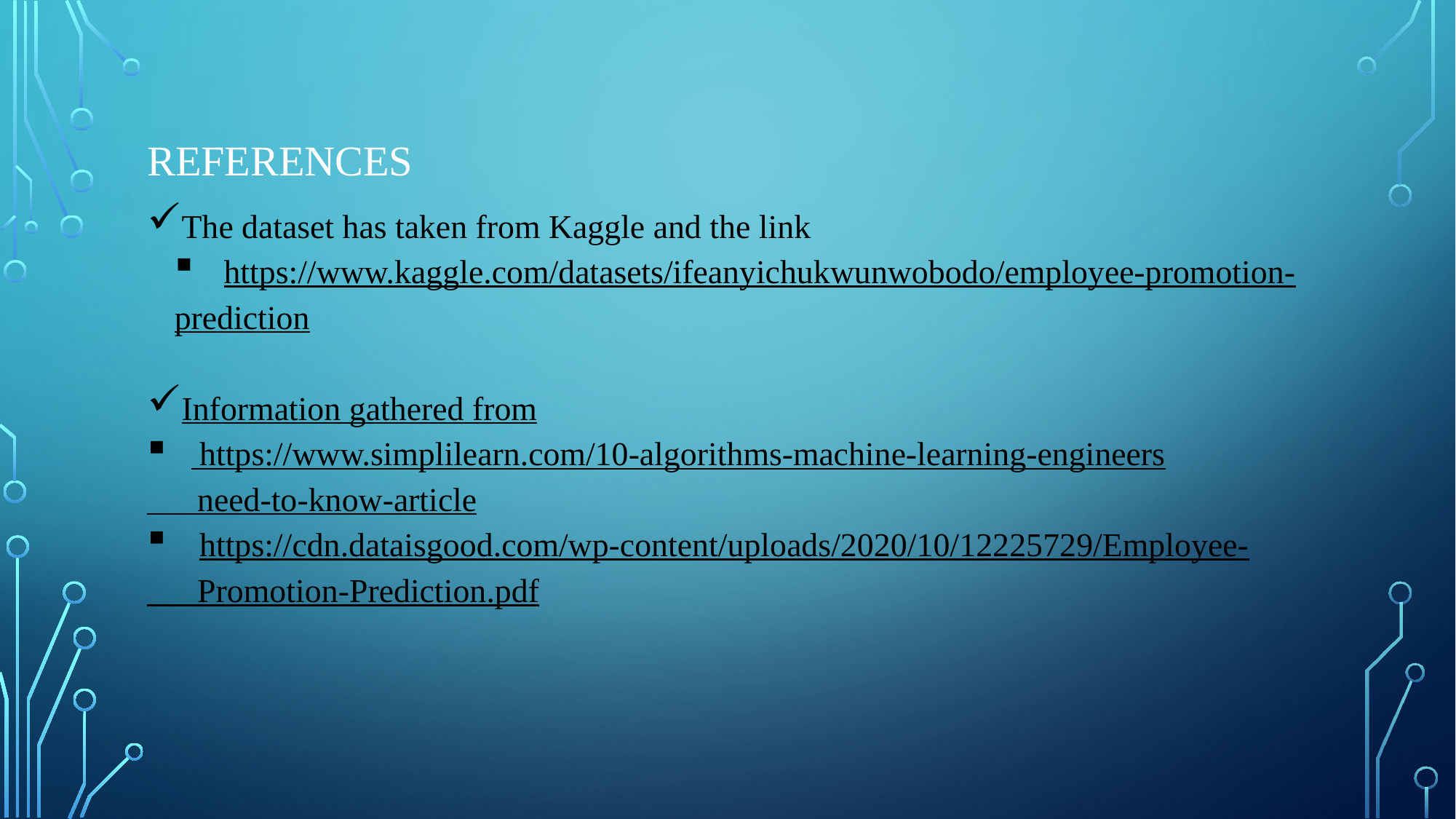

# References
The dataset has taken from Kaggle and the link
 https://www.kaggle.com/datasets/ifeanyichukwunwobodo/employee-promotion-
prediction

Information gathered from
   https://www.simplilearn.com/10-algorithms-machine-learning-engineers
      need-to-know-article
   https://cdn.dataisgood.com/wp-content/uploads/2020/10/12225729/Employee-
      Promotion-Prediction.pdf